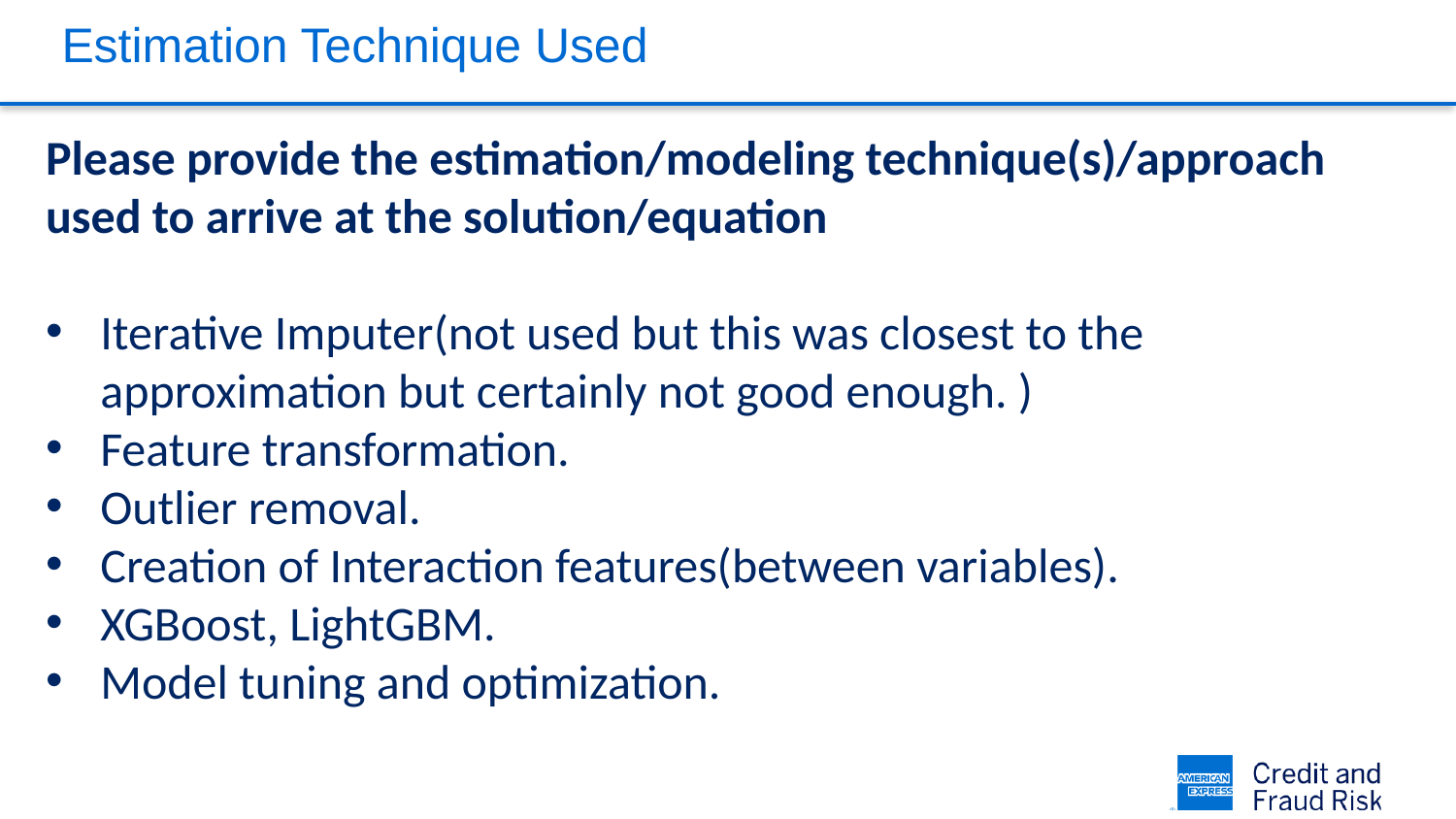

# Estimation Technique Used
Please provide the estimation/modeling technique(s)/approach used to arrive at the solution/equation

Iterative Imputer(not used but this was closest to the approximation but certainly not good enough. )
Feature transformation.
Outlier removal.
Creation of Interaction features(between variables).
XGBoost, LightGBM.
Model tuning and optimization.